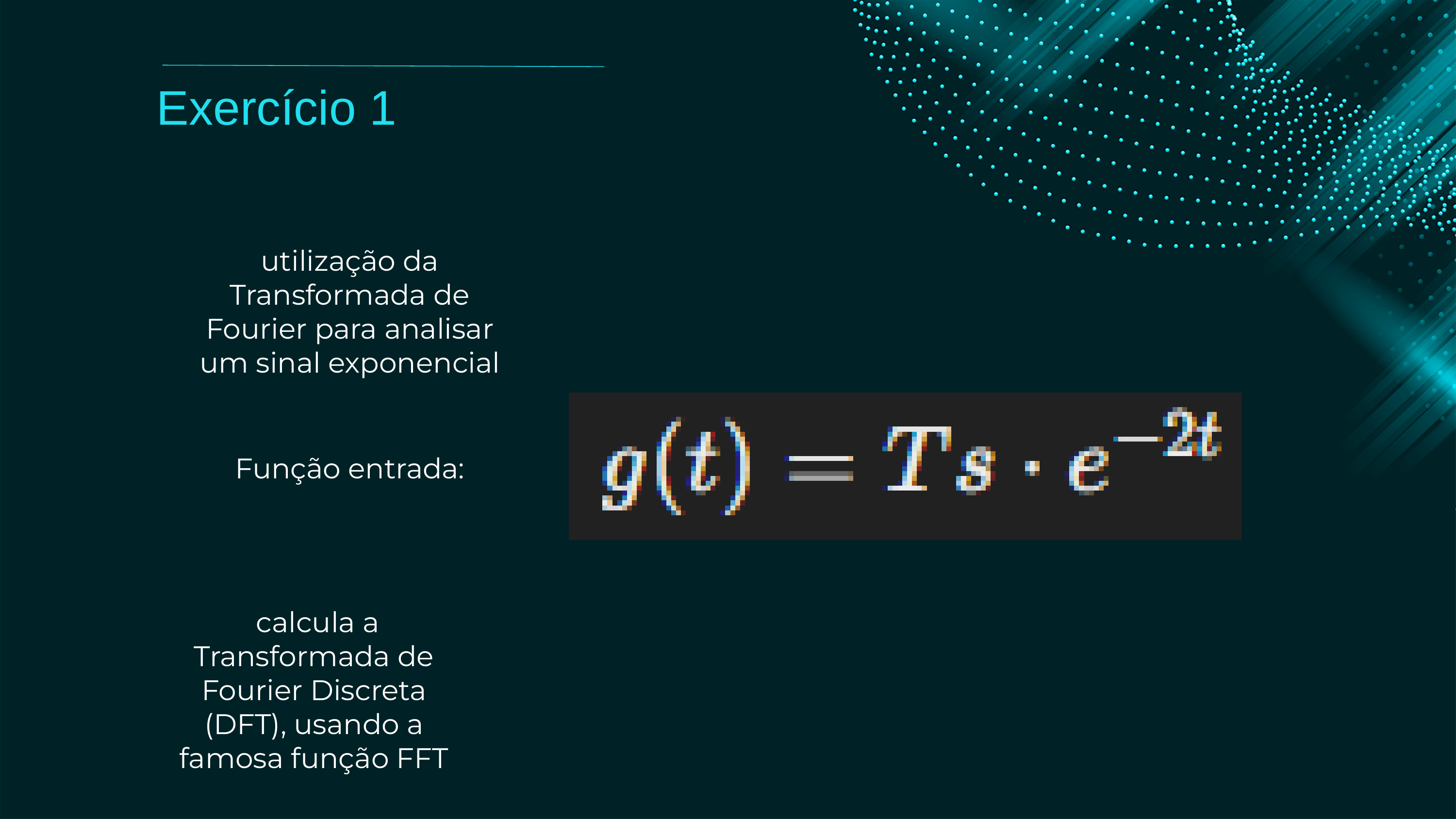

Exercício 1
utilização da Transformada de Fourier para analisar um sinal exponencial

Função entrada:
 calcula a Transformada de Fourier Discreta (DFT), usando a famosa função FFT